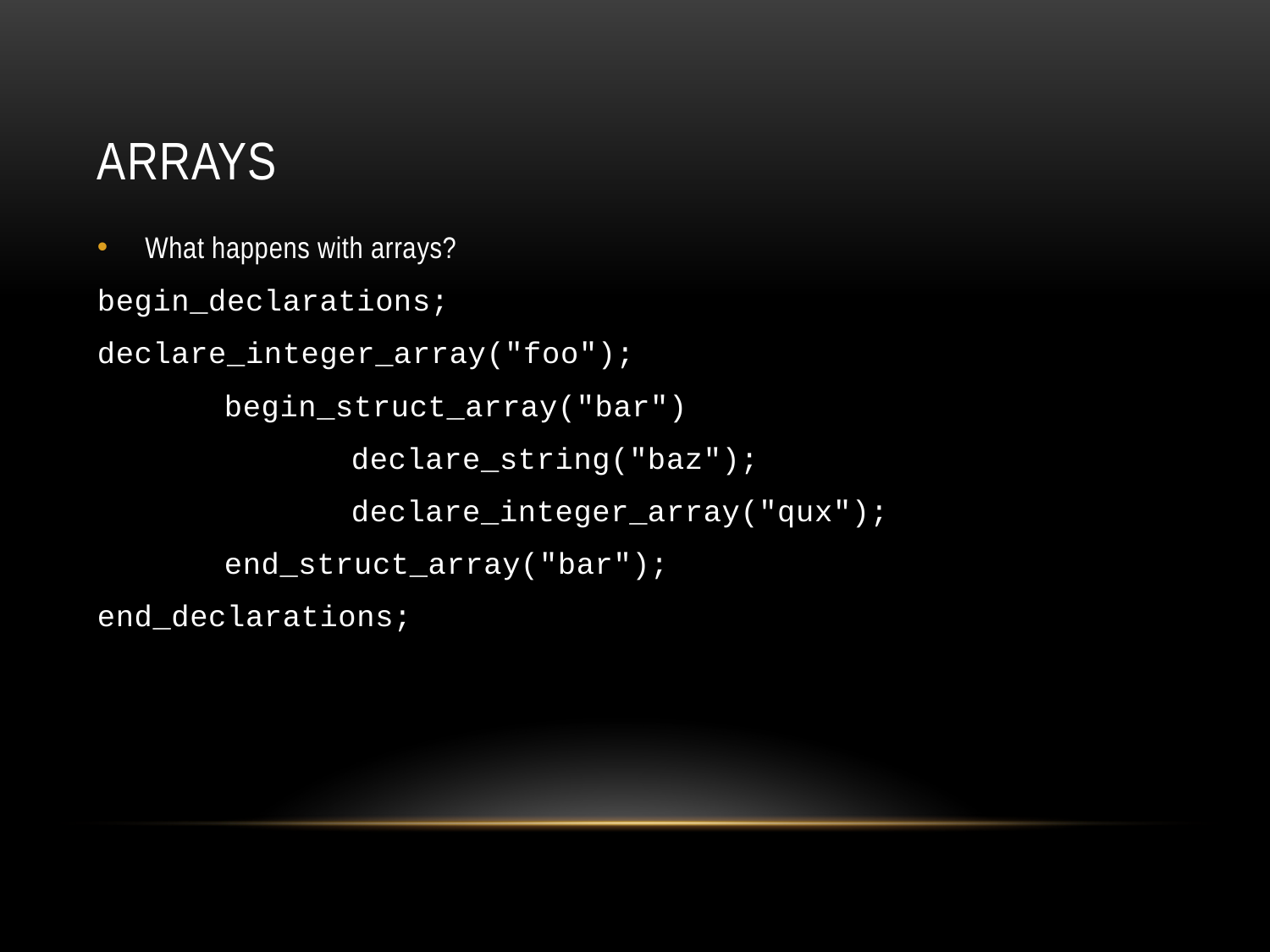

# arrays
What happens with arrays?
begin_declarations;
declare_integer_array("foo");
	begin_struct_array("bar")
		declare_string("baz");
		declare_integer_array("qux");
	end_struct_array("bar");
end_declarations;